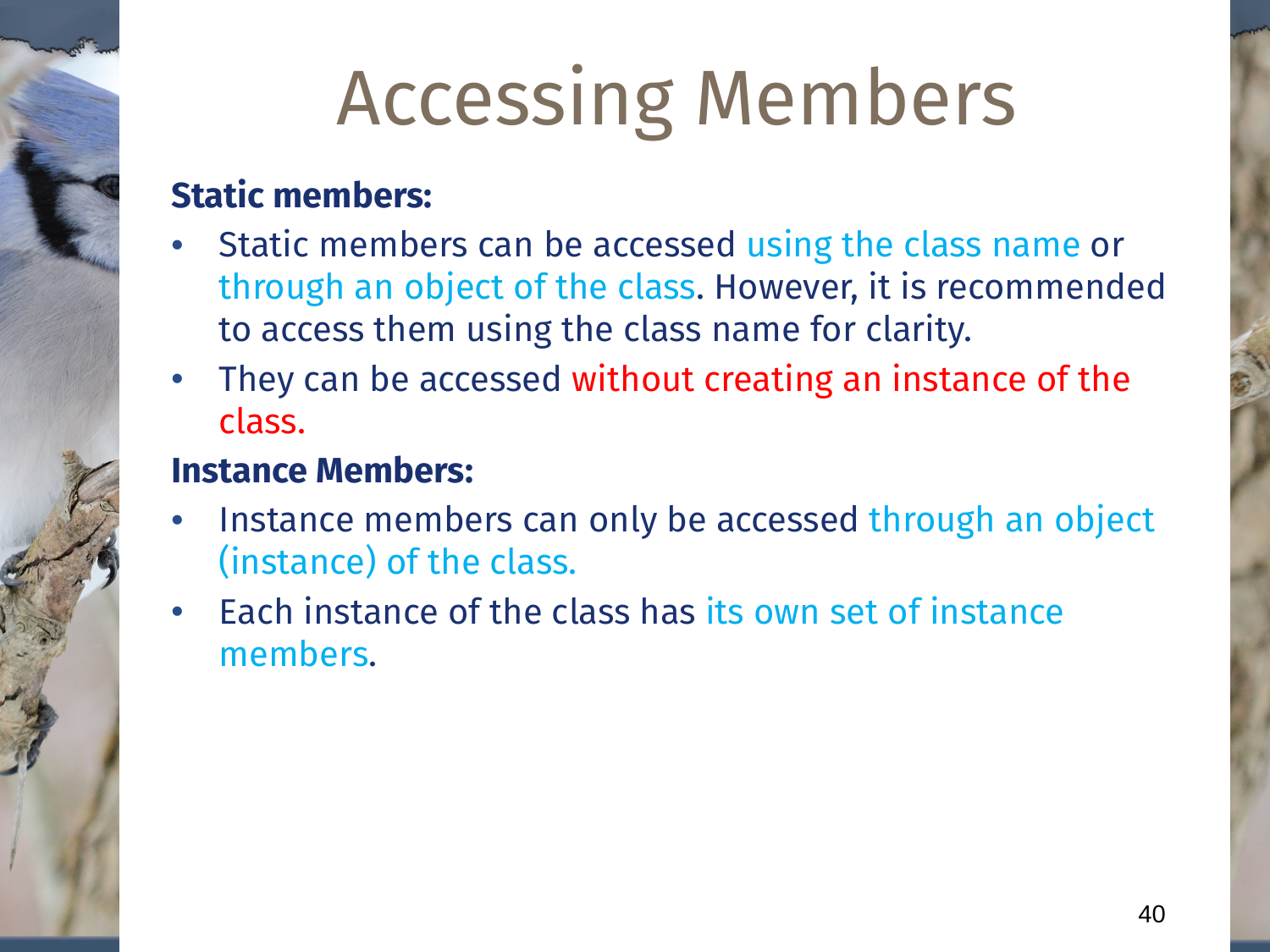

# Accessing Members
Static members:
Static members can be accessed using the class name or through an object of the class. However, it is recommended to access them using the class name for clarity.
They can be accessed without creating an instance of the class.
Instance Members:
Instance members can only be accessed through an object (instance) of the class.
Each instance of the class has its own set of instance members.